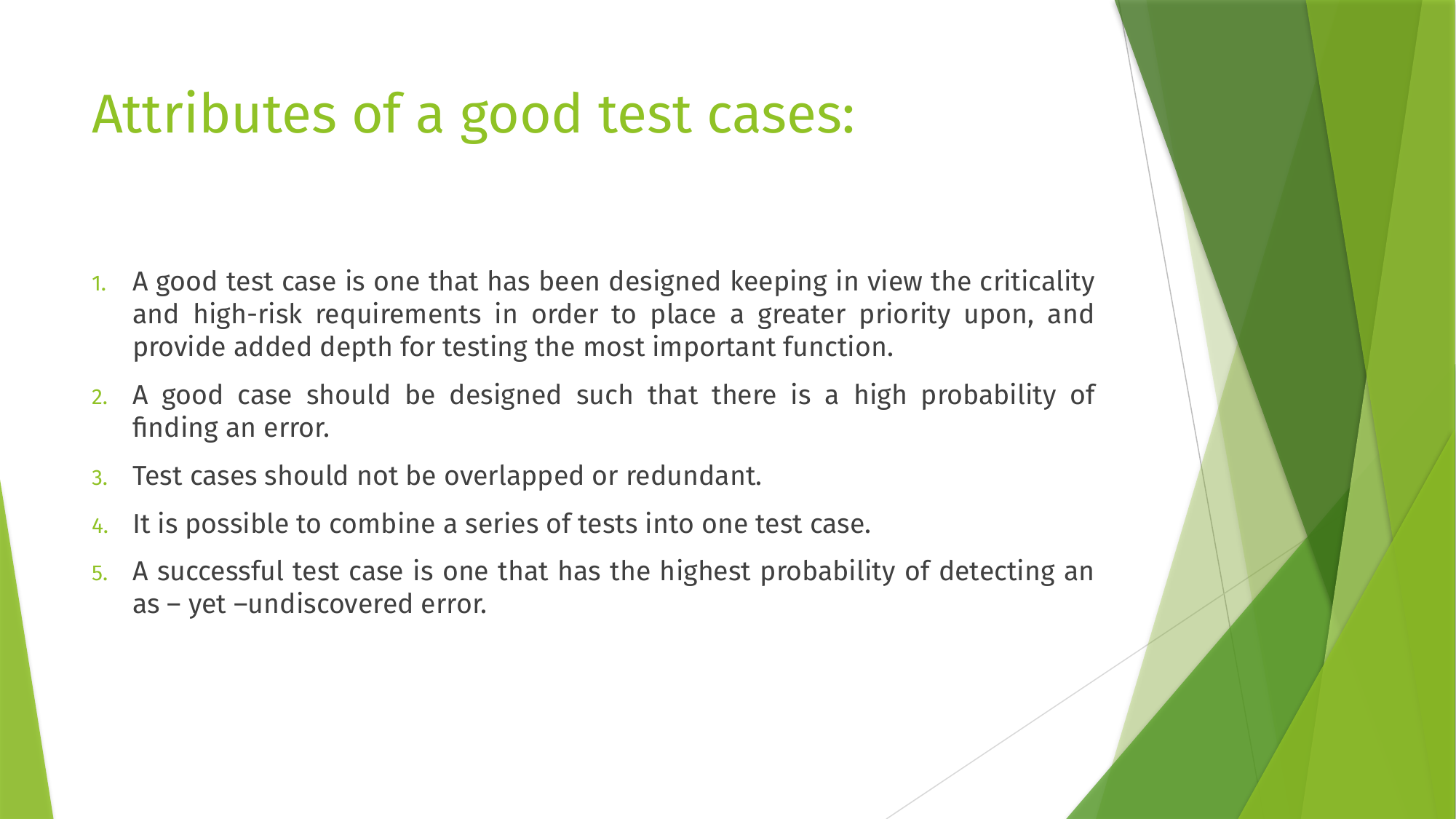

# Attributes of a good test cases:
A good test case is one that has been designed keeping in view the criticality and high-risk requirements in order to place a greater priority upon, and provide added depth for testing the most important function.
A good case should be designed such that there is a high probability of finding an error.
Test cases should not be overlapped or redundant.
It is possible to combine a series of tests into one test case.
A successful test case is one that has the highest probability of detecting an as – yet –undiscovered error.